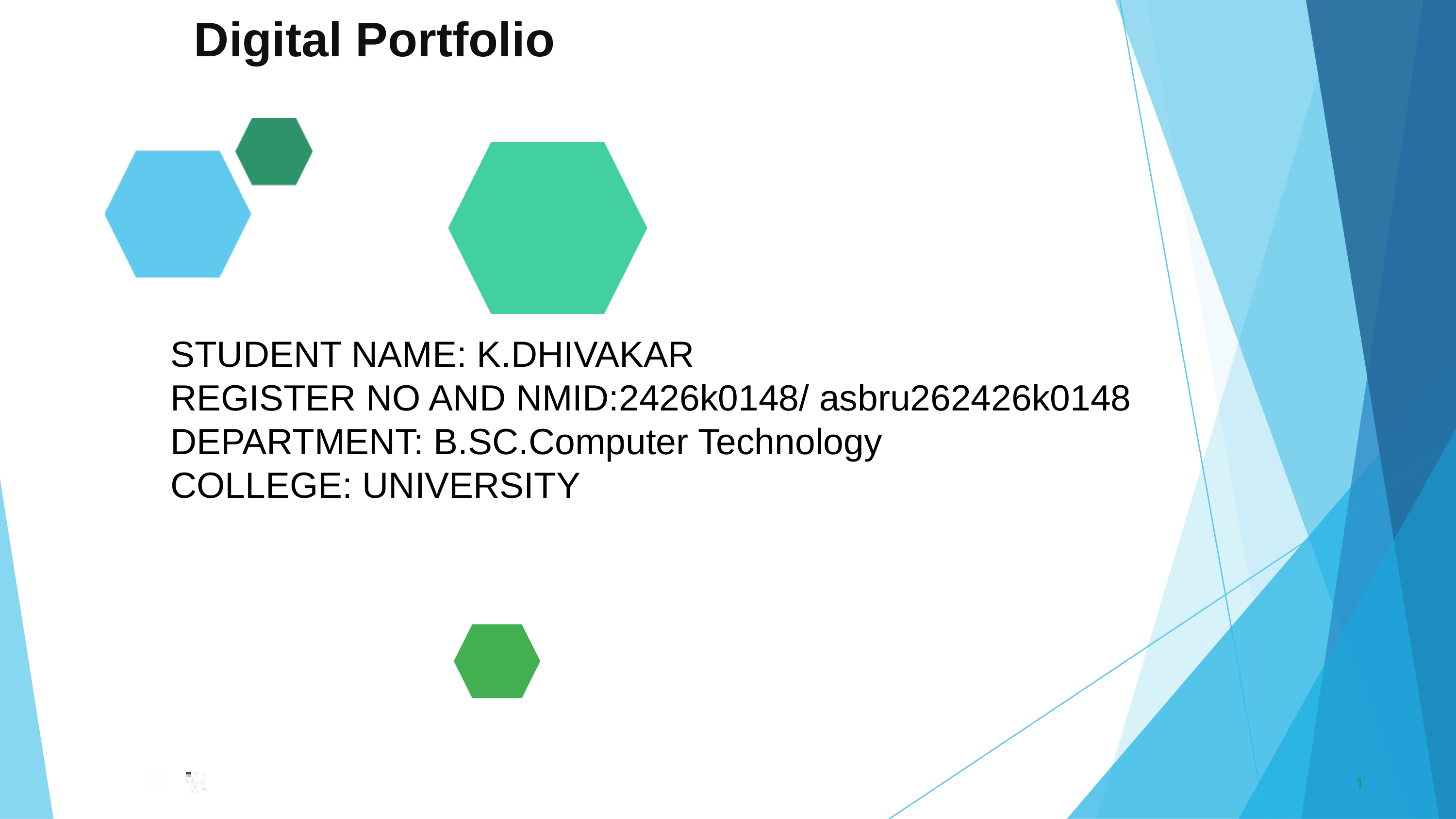

Digital Portfolio

STUDENT NAME: K.DHIVAKAR
REGISTER NO AND NMID:2426k0148/ asbru262426k0148
DEPARTMENT: B.SC.Computer Technology
COLLEGE: UNIVERSITY

1